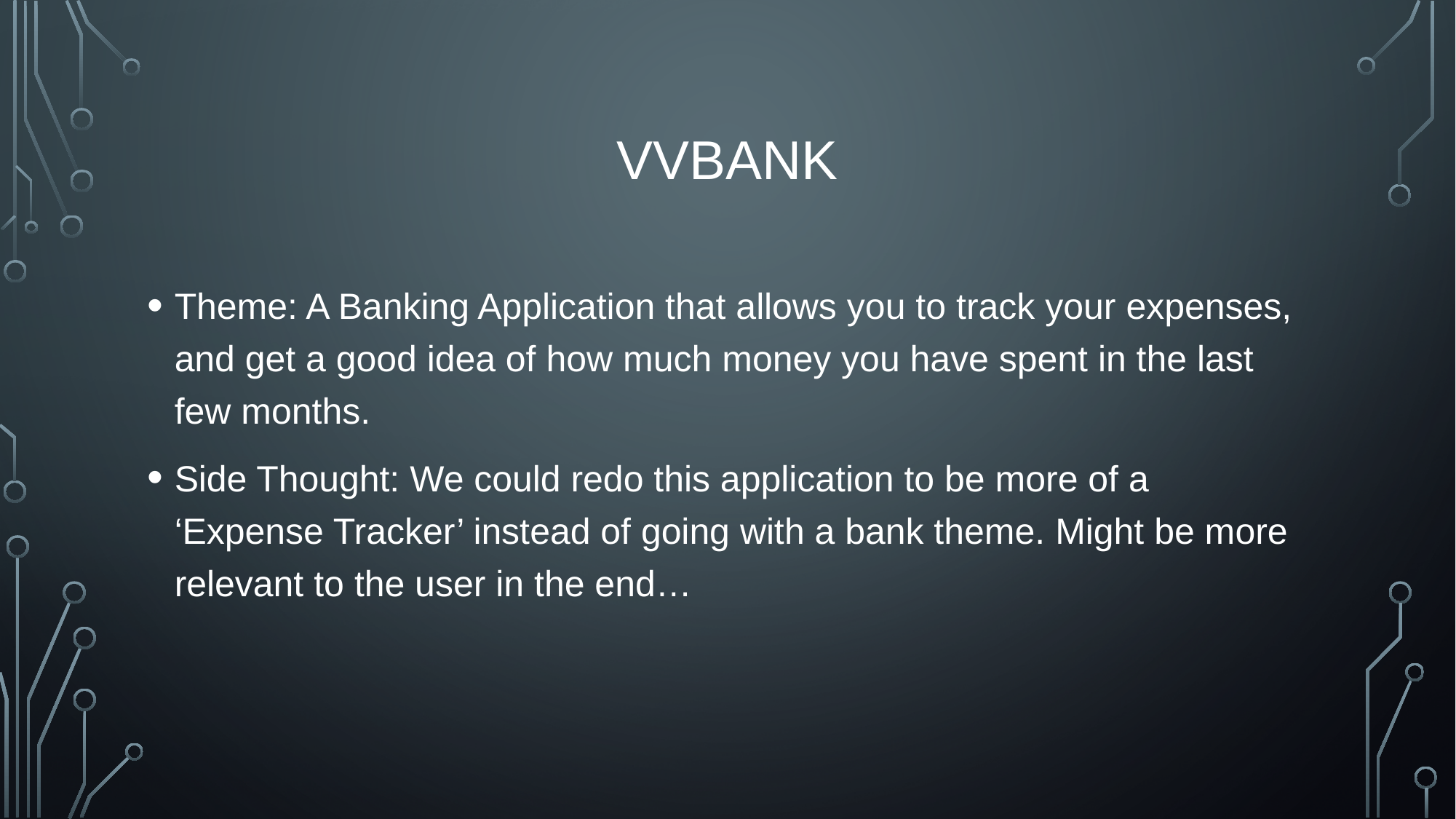

# VVBank
Theme: A Banking Application that allows you to track your expenses, and get a good idea of how much money you have spent in the last few months.
Side Thought: We could redo this application to be more of a ‘Expense Tracker’ instead of going with a bank theme. Might be more relevant to the user in the end…